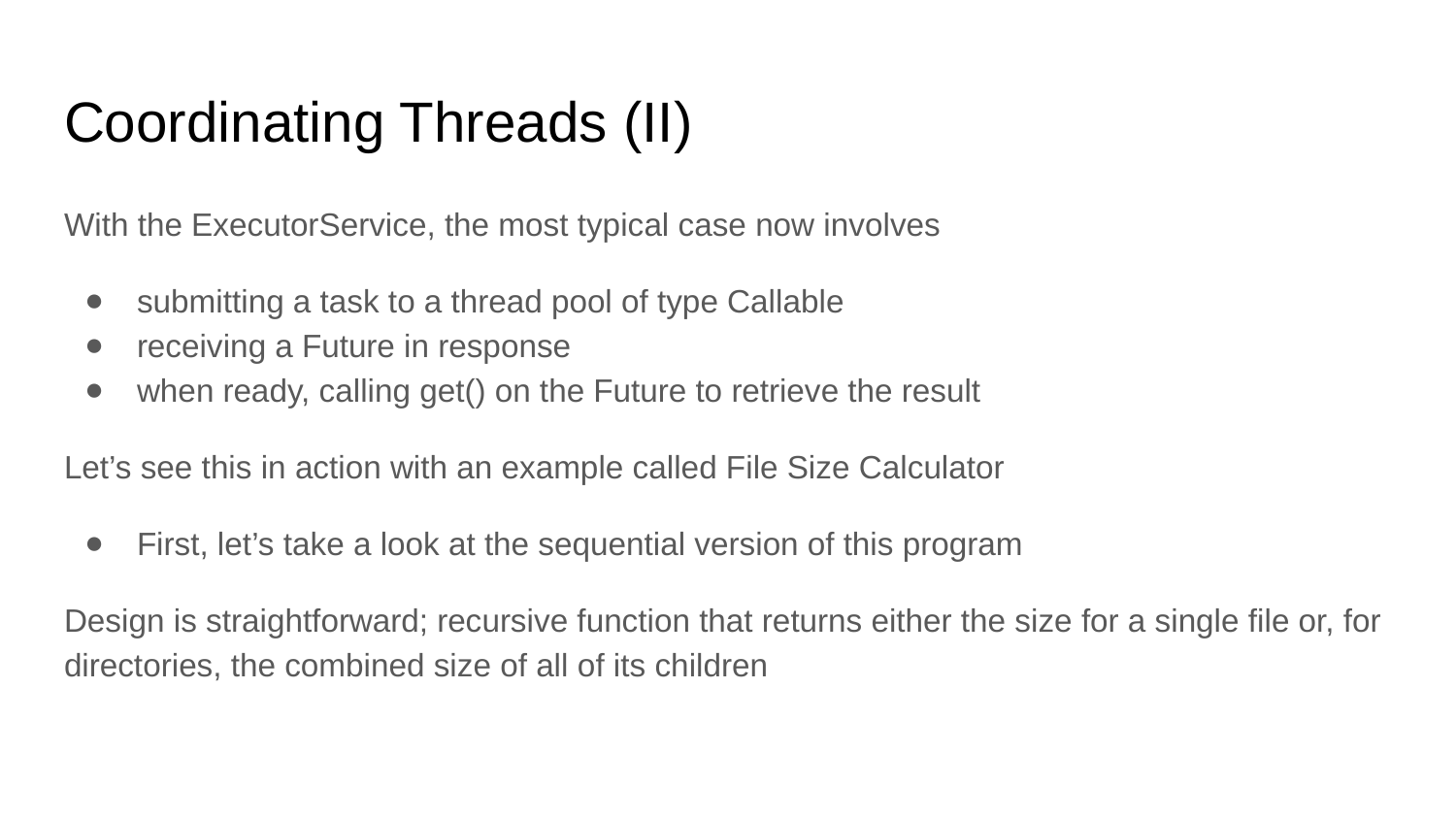

# Coordinating Threads (II)
With the ExecutorService, the most typical case now involves
submitting a task to a thread pool of type Callable
receiving a Future in response
when ready, calling get() on the Future to retrieve the result
Let’s see this in action with an example called File Size Calculator
First, let’s take a look at the sequential version of this program
Design is straightforward; recursive function that returns either the size for a single file or, for directories, the combined size of all of its children